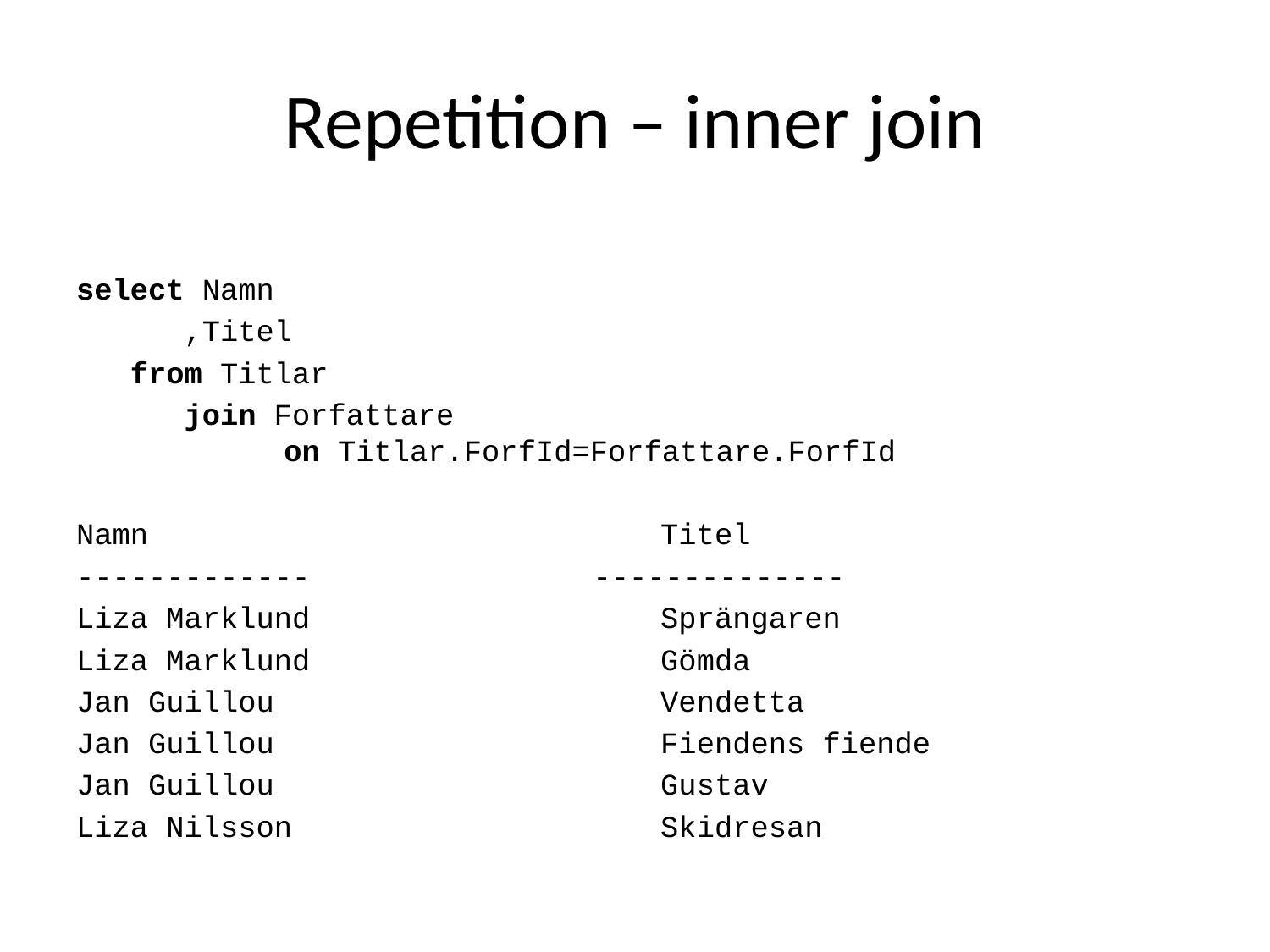

# Repetition – inner join

select Namn
      ,Titel
   from Titlar
      join Forfattare
         on Titlar.ForfId=Forfattare.ForfId

Namn                           	Titel
-------------            		--------------
Liza Marklund                 	Sprängaren
Liza Marklund                 	Gömda
Jan Guillou                   	Vendetta
Jan Guillou                   	Fiendens fiende
Jan Guillou                   	Gustav
Liza Nilsson                  	Skidresan